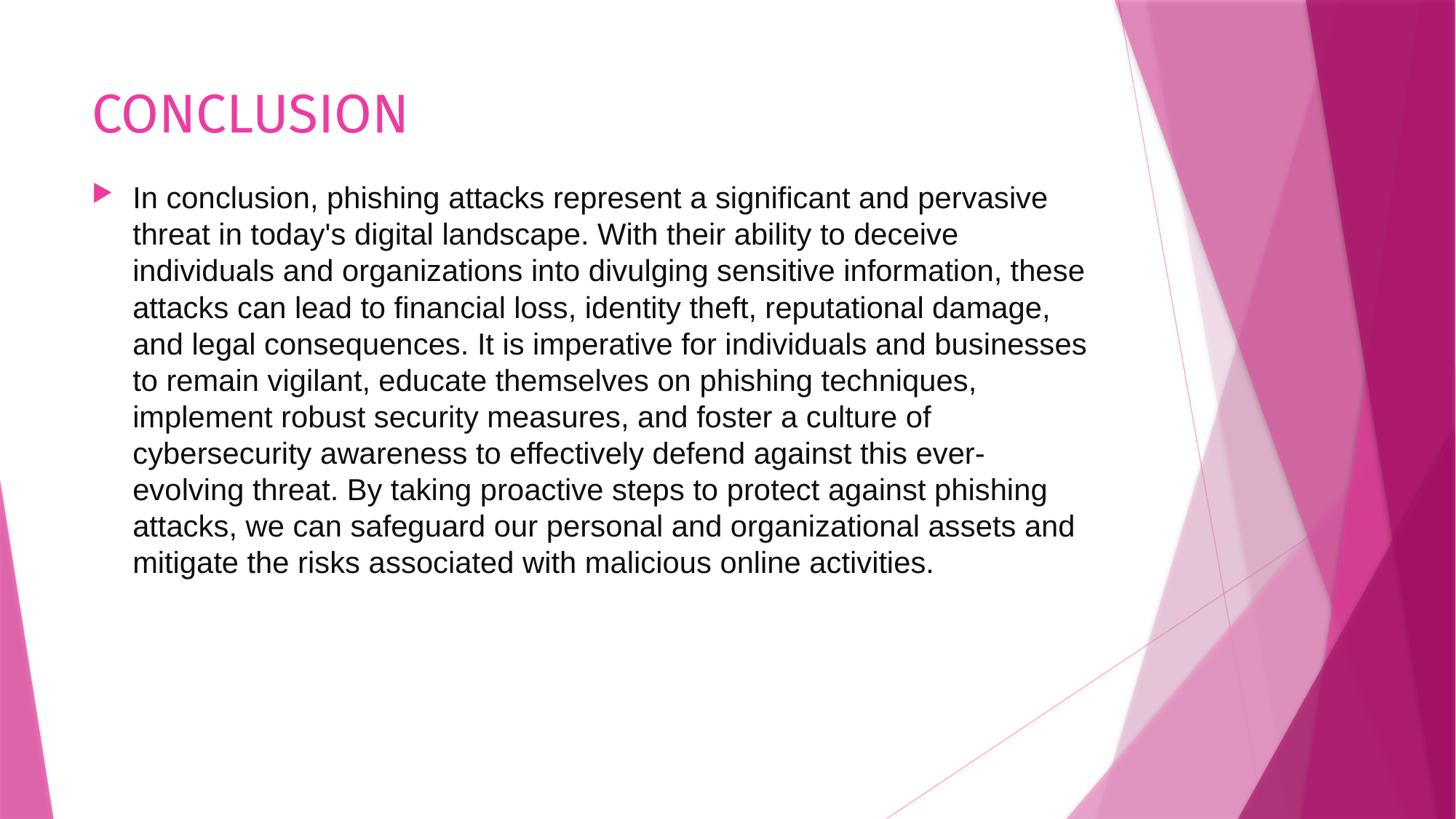

# CONCLUSION
In conclusion, phishing attacks represent a significant and pervasive threat in today's digital landscape. With their ability to deceive individuals and organizations into divulging sensitive information, these attacks can lead to financial loss, identity theft, reputational damage, and legal consequences. It is imperative for individuals and businesses to remain vigilant, educate themselves on phishing techniques, implement robust security measures, and foster a culture of cybersecurity awareness to effectively defend against this ever-evolving threat. By taking proactive steps to protect against phishing attacks, we can safeguard our personal and organizational assets and mitigate the risks associated with malicious online activities.